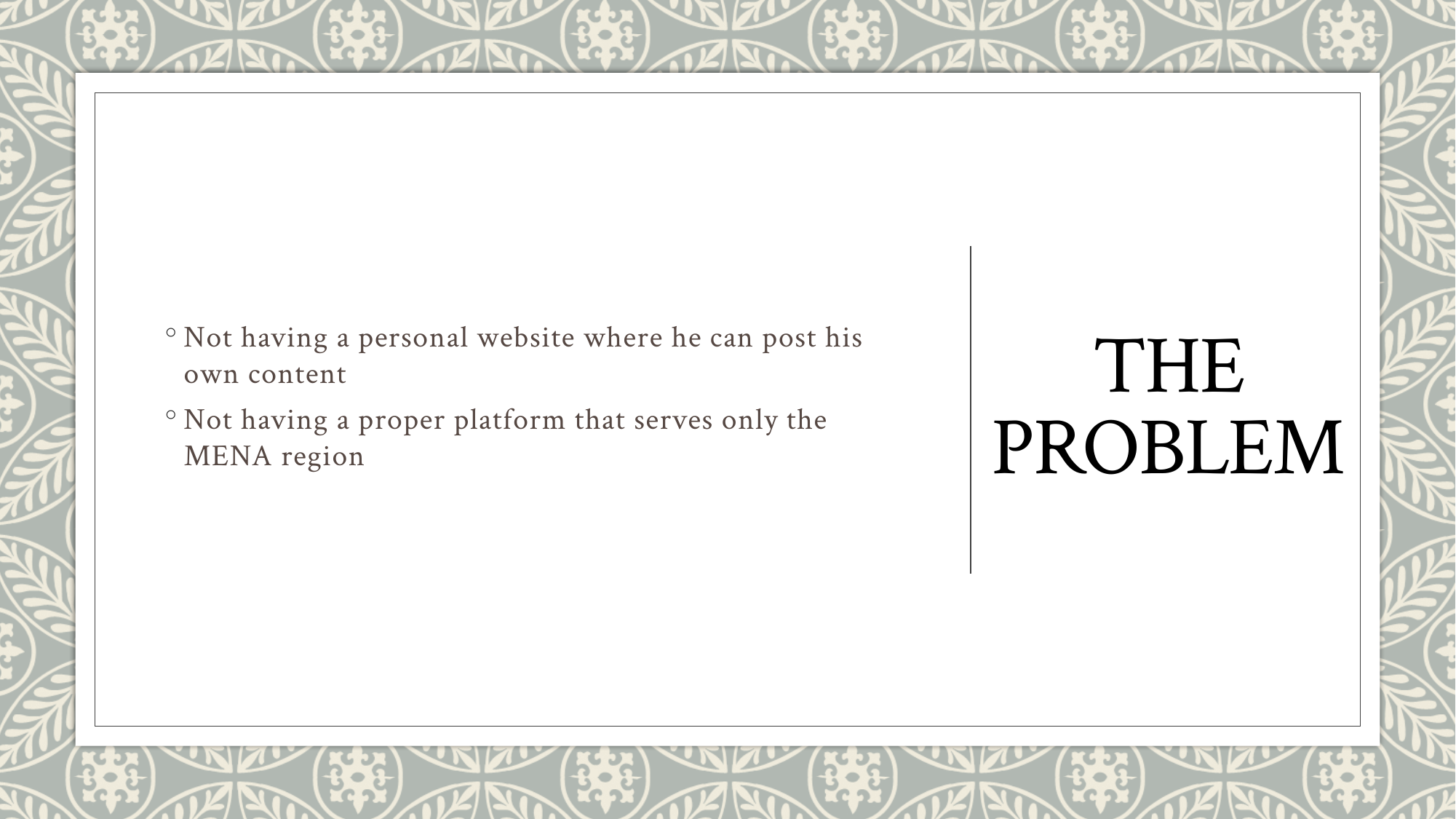

Not having a personal website where he can post his own content
Not having a proper platform that serves only the MENA region

# The problem